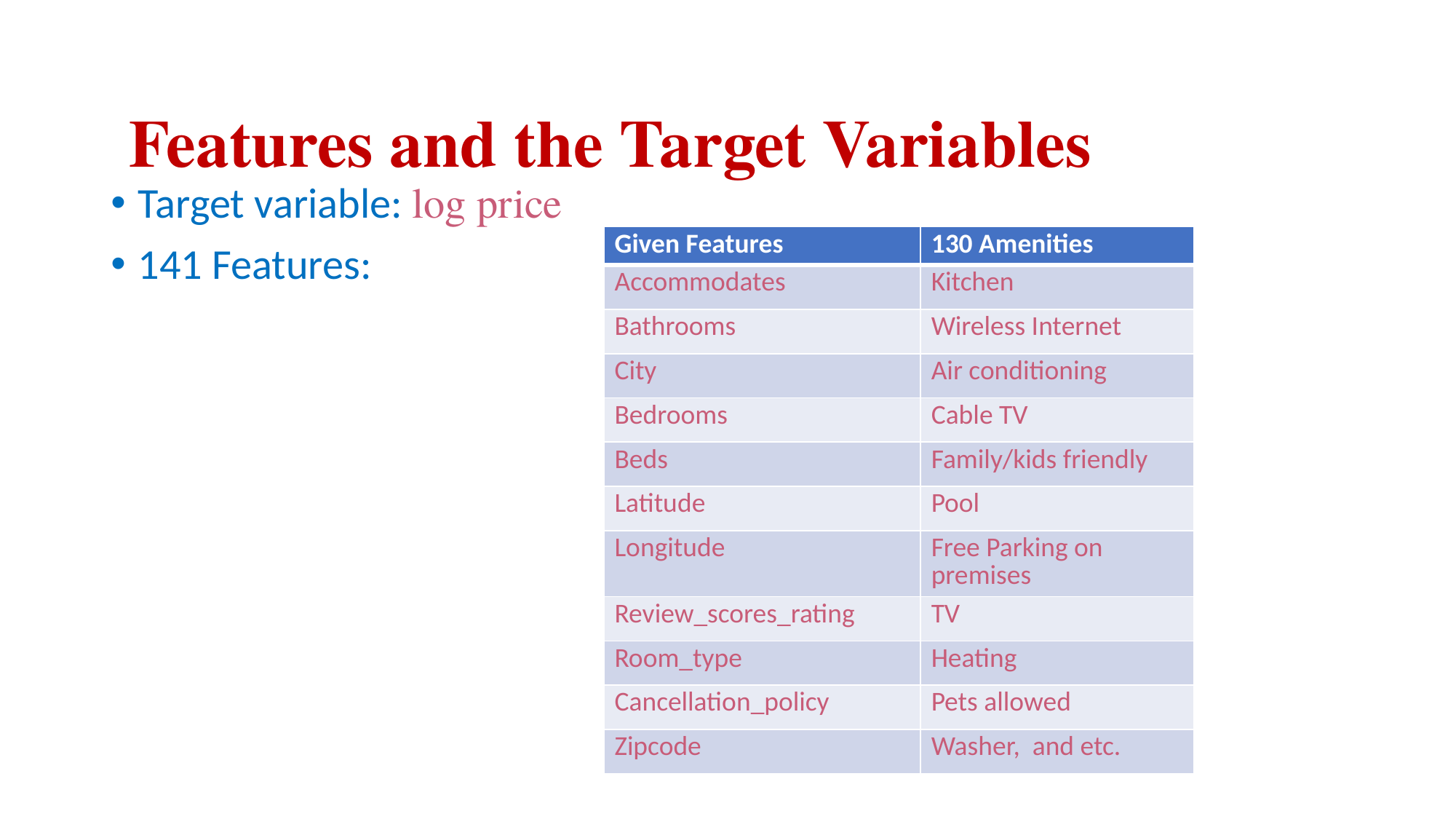

Features and the Target Variables
Target variable: log price
141 Features:
| Given Features | 130 Amenities |
| --- | --- |
| Accommodates | Kitchen |
| Bathrooms | Wireless Internet |
| City | Air conditioning |
| Bedrooms | Cable TV |
| Beds | Family/kids friendly |
| Latitude | Pool |
| Longitude | Free Parking on premises |
| Review\_scores\_rating | TV |
| Room\_type | Heating |
| Cancellation\_policy | Pets allowed |
| Zipcode | Washer, and etc. |